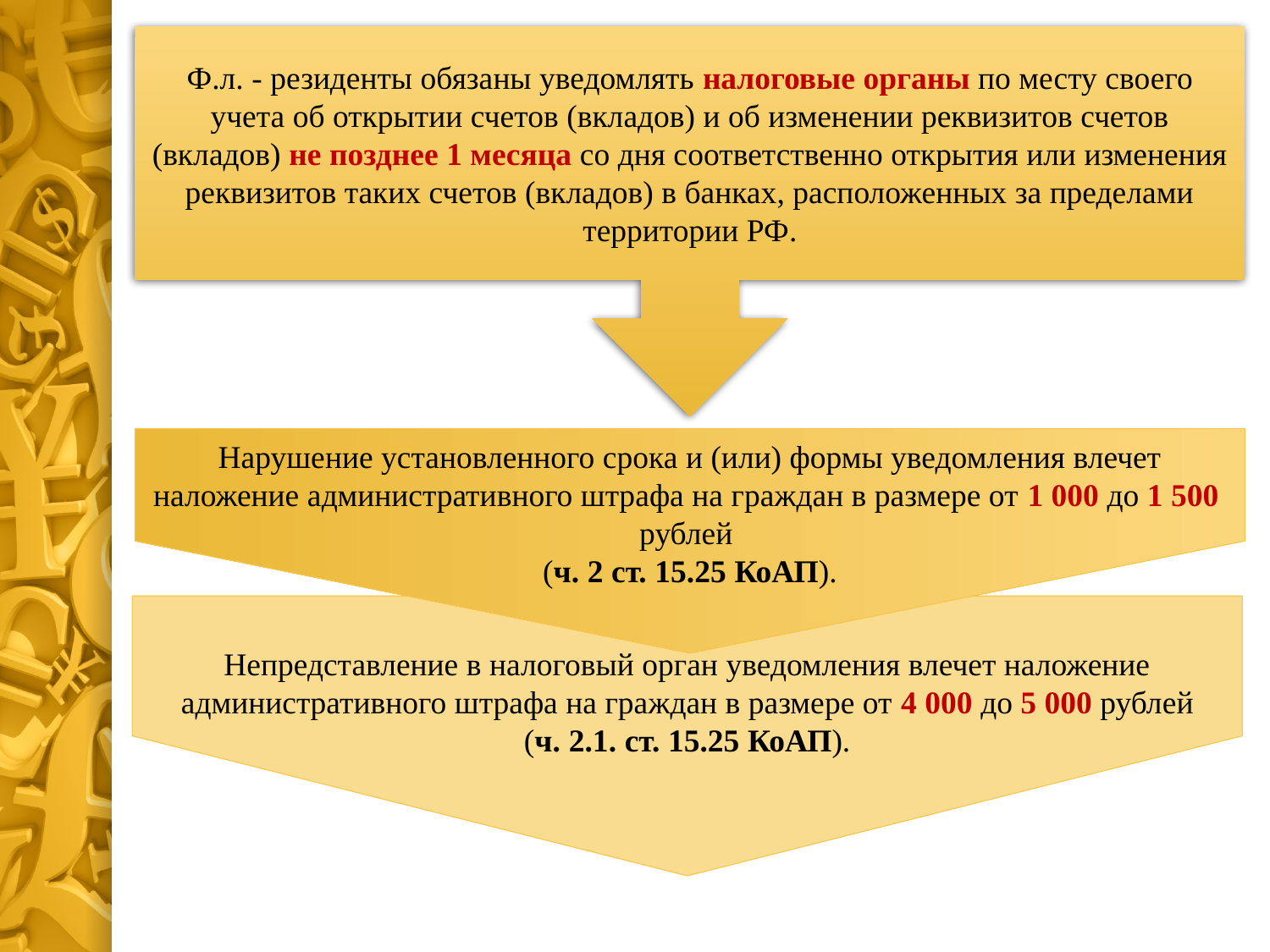

Нарушение установленного срока и (или) формы уведомления влечет наложение административного штрафа на граждан в размере от 1 000 до 1 500  рублей
(ч. 2 ст. 15.25 КоАП).
Ф.л. - резиденты обязаны уведомлять налоговые органы по месту своего учета об открытии счетов (вкладов) и об изменении реквизитов счетов (вкладов) не позднее 1 месяца со дня соответственно открытия или изменения реквизитов таких счетов (вкладов) в банках, расположенных за пределами территории РФ.
Непредставление в налоговый орган уведомления влечет наложение административного штрафа на граждан в размере от 4 000 до 5 000 рублей
(ч. 2.1. ст. 15.25 КоАП).